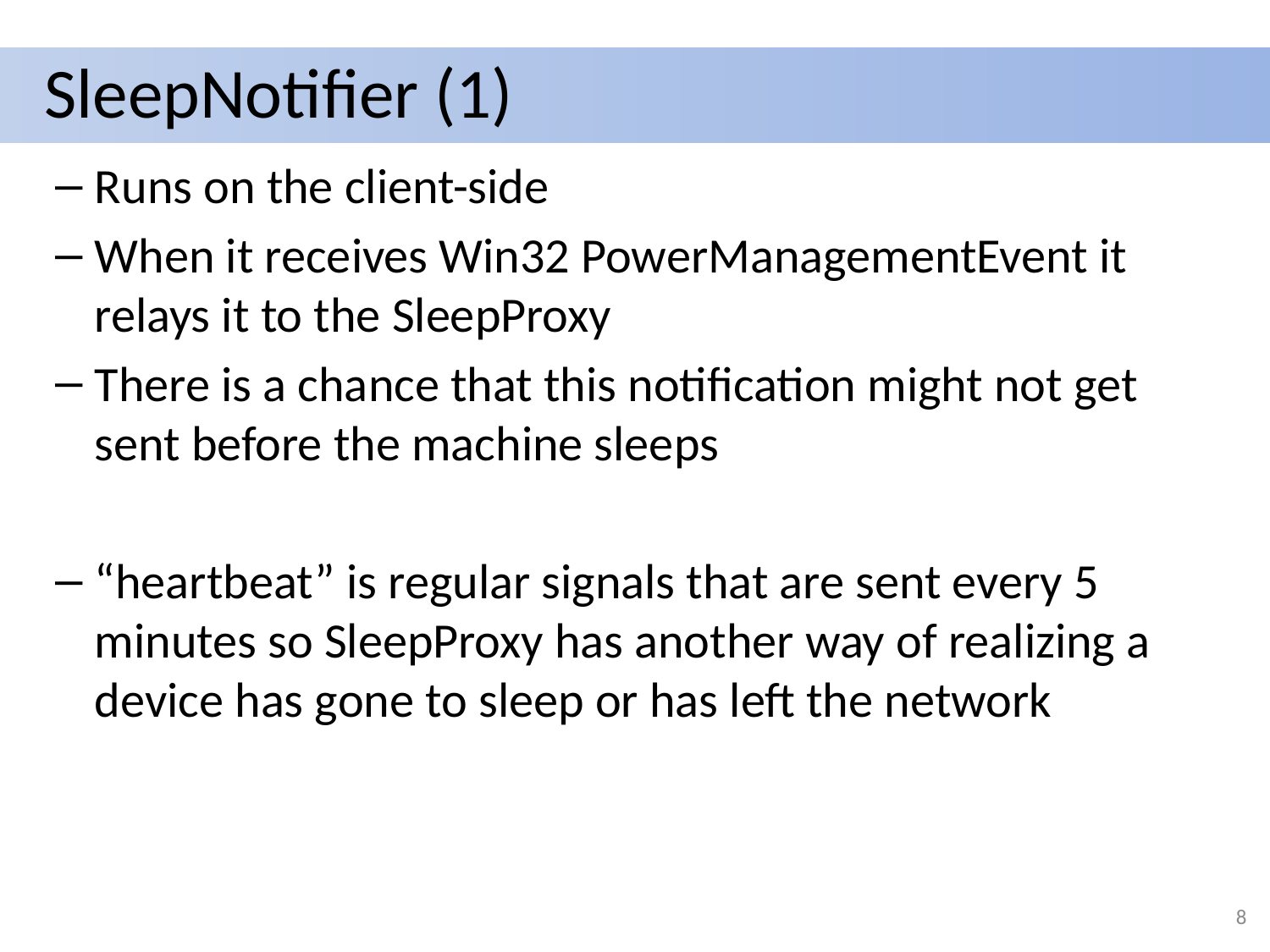

# SleepNotifier (1)
Runs on the client-side
When it receives Win32 PowerManagementEvent it relays it to the SleepProxy
There is a chance that this notification might not get sent before the machine sleeps

“heartbeat” is regular signals that are sent every 5 minutes so SleepProxy has another way of realizing a device has gone to sleep or has left the network

8